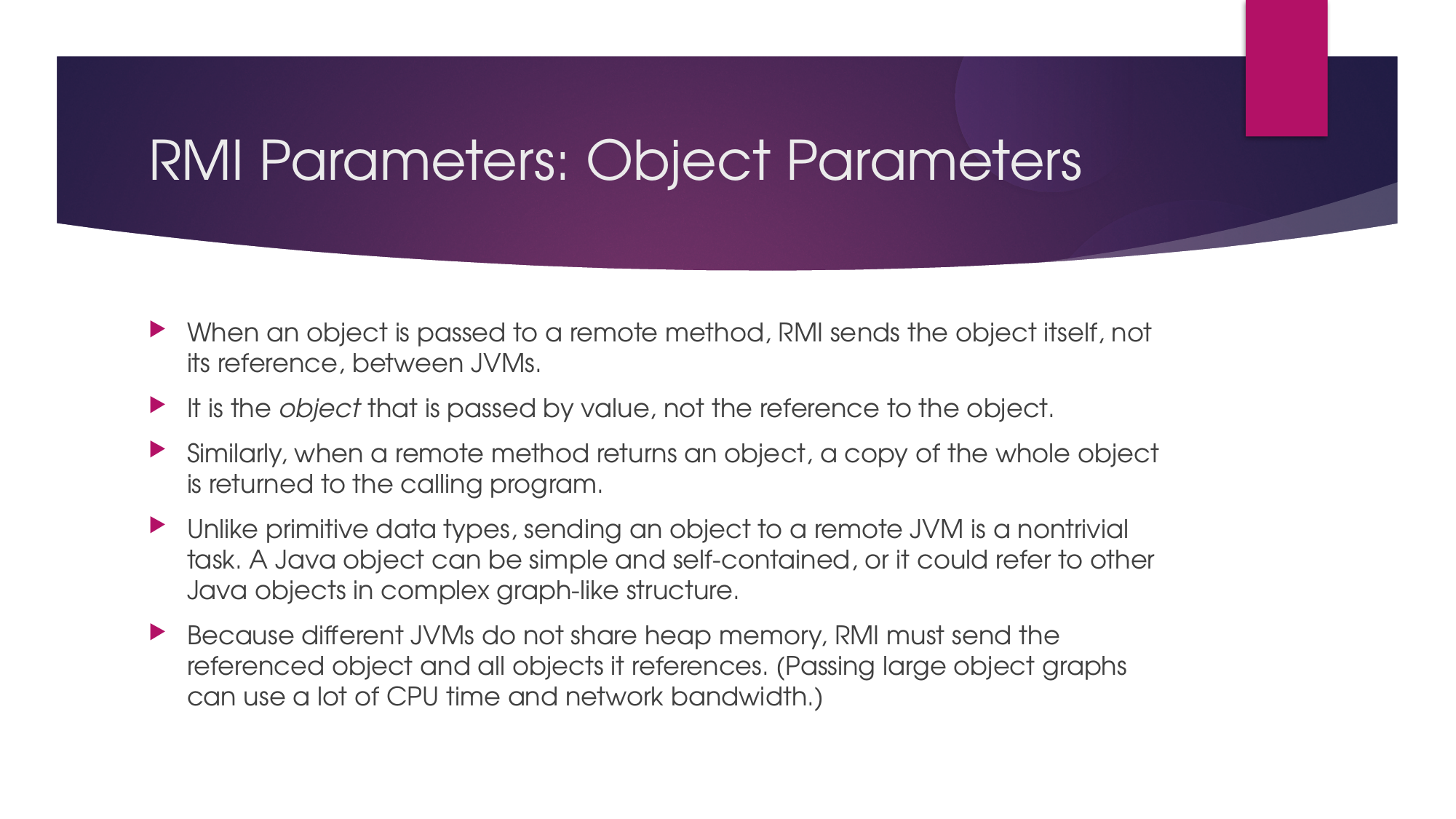

RMI Parameters: Object Parameters
When an object is passed to a remote method, RMI sends the object itself, not its reference, between JVMs.
It is the object that is passed by value, not the reference to the object.
Similarly, when a remote method returns an object, a copy of the whole object is returned to the calling program.
Unlike primitive data types, sending an object to a remote JVM is a nontrivial task. A Java object can be simple and self-contained, or it could refer to other Java objects in complex graph-like structure.
Because different JVMs do not share heap memory, RMI must send the referenced object and all objects it references. (Passing large object graphs can use a lot of CPU time and network bandwidth.)